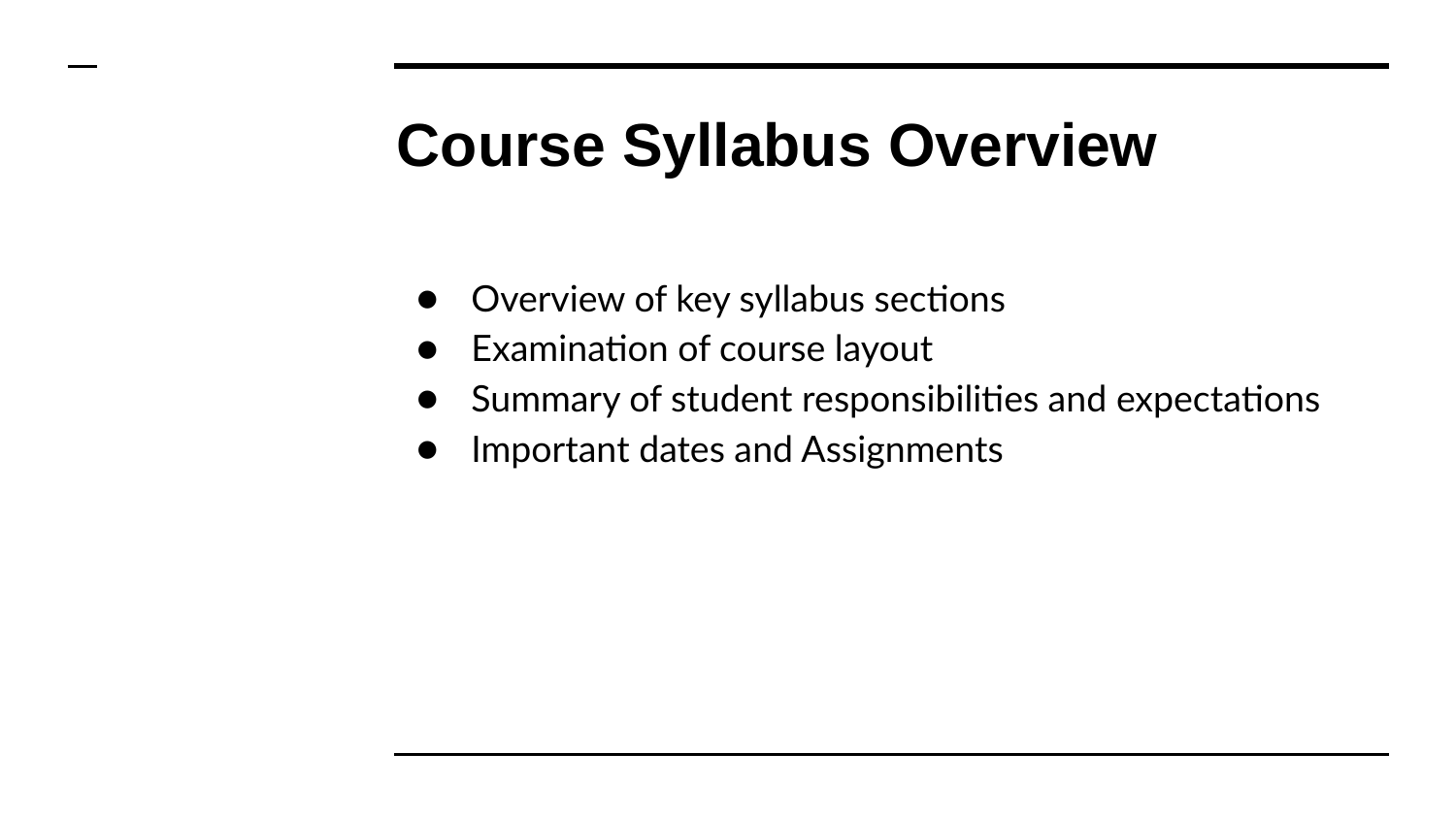

# Course Syllabus Overview
Overview of key syllabus sections
Examination of course layout
Summary of student responsibilities and expectations
Important dates and Assignments